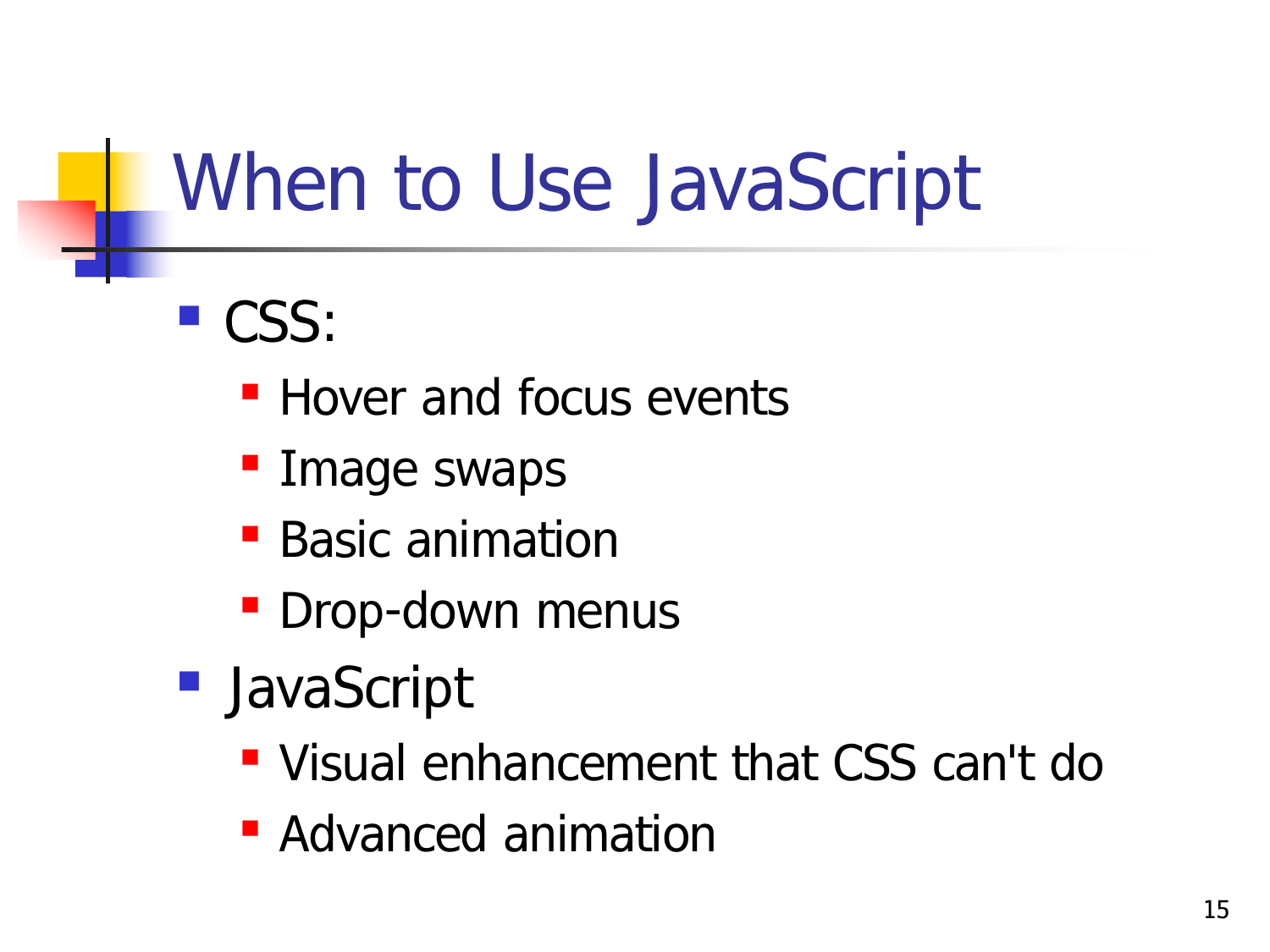

# When to Use JavaScript
CSS:
Hover and focus events
Image swaps
Basic animation
Drop-down menus
JavaScript
Visual enhancement that CSS can't do
Advanced animation
15